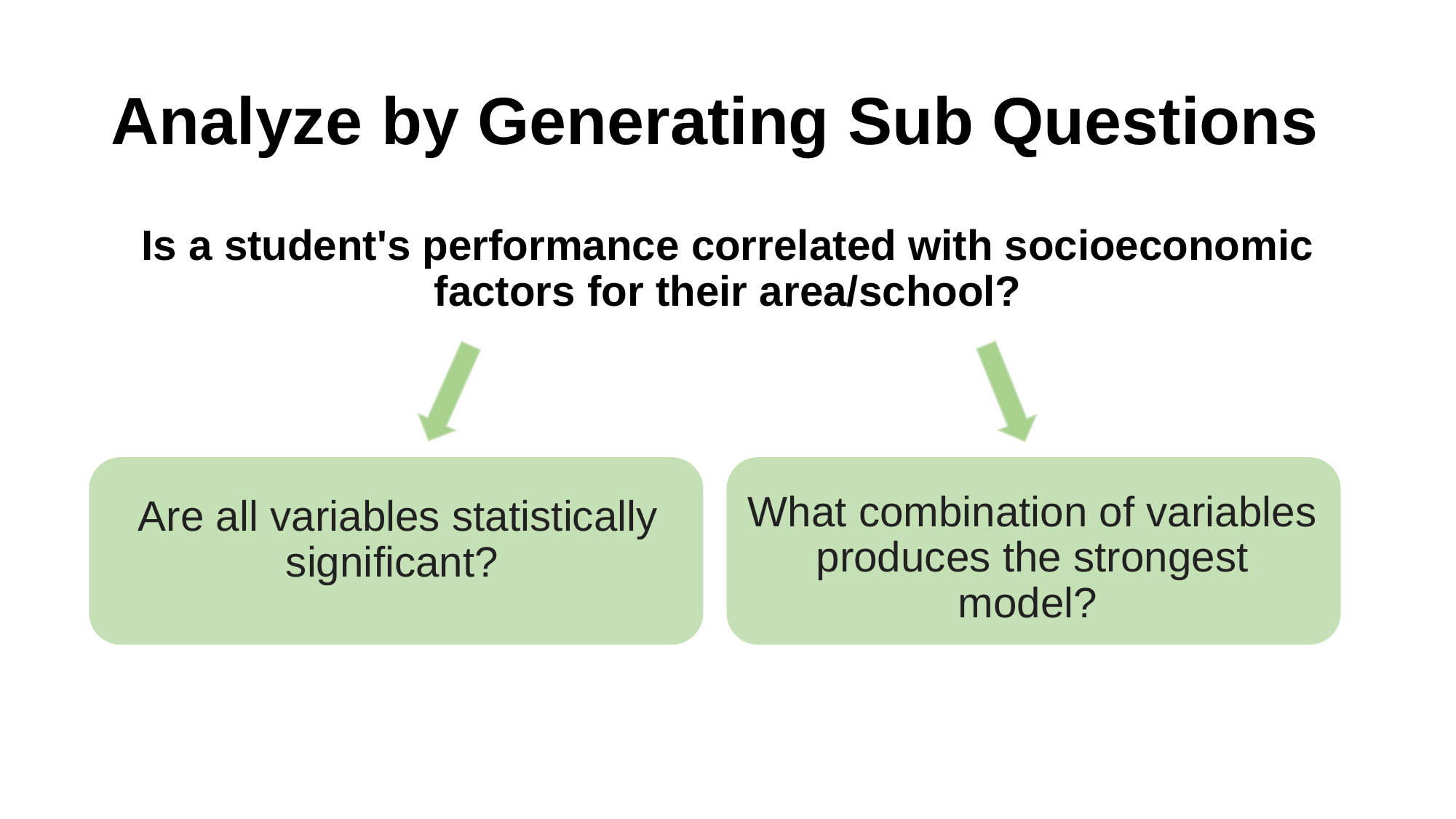

# Analyze by Generating Sub Questions
Is a student's performance correlated with socioeconomic factors for their area/school?

What combination of variables produces the strongest model?
Are all variables statistically significant?